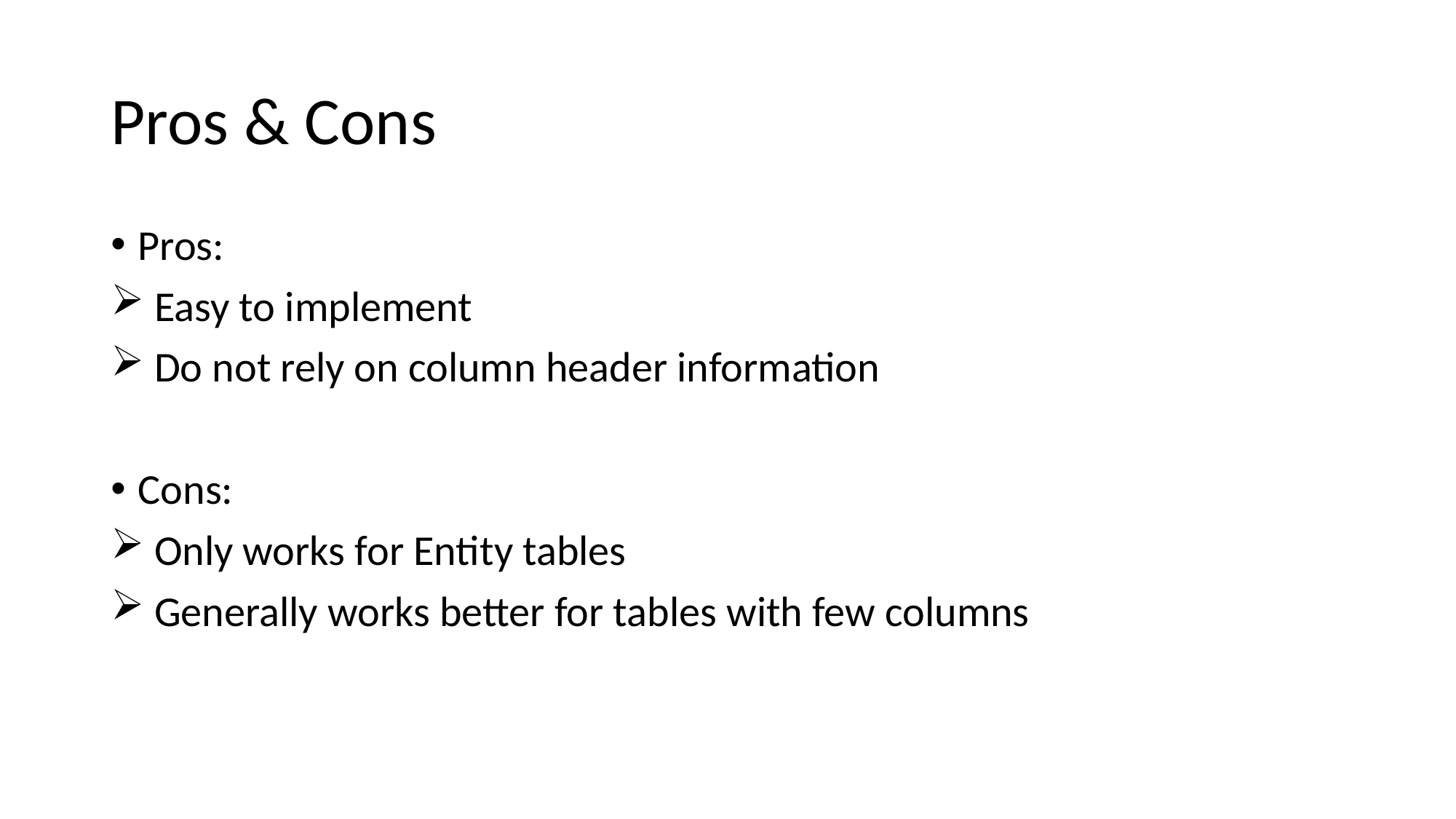

# Pros & Cons
Pros:
 Easy to implement
 Do not rely on column header information

Cons:
 Only works for Entity tables
 Generally works better for tables with few columns